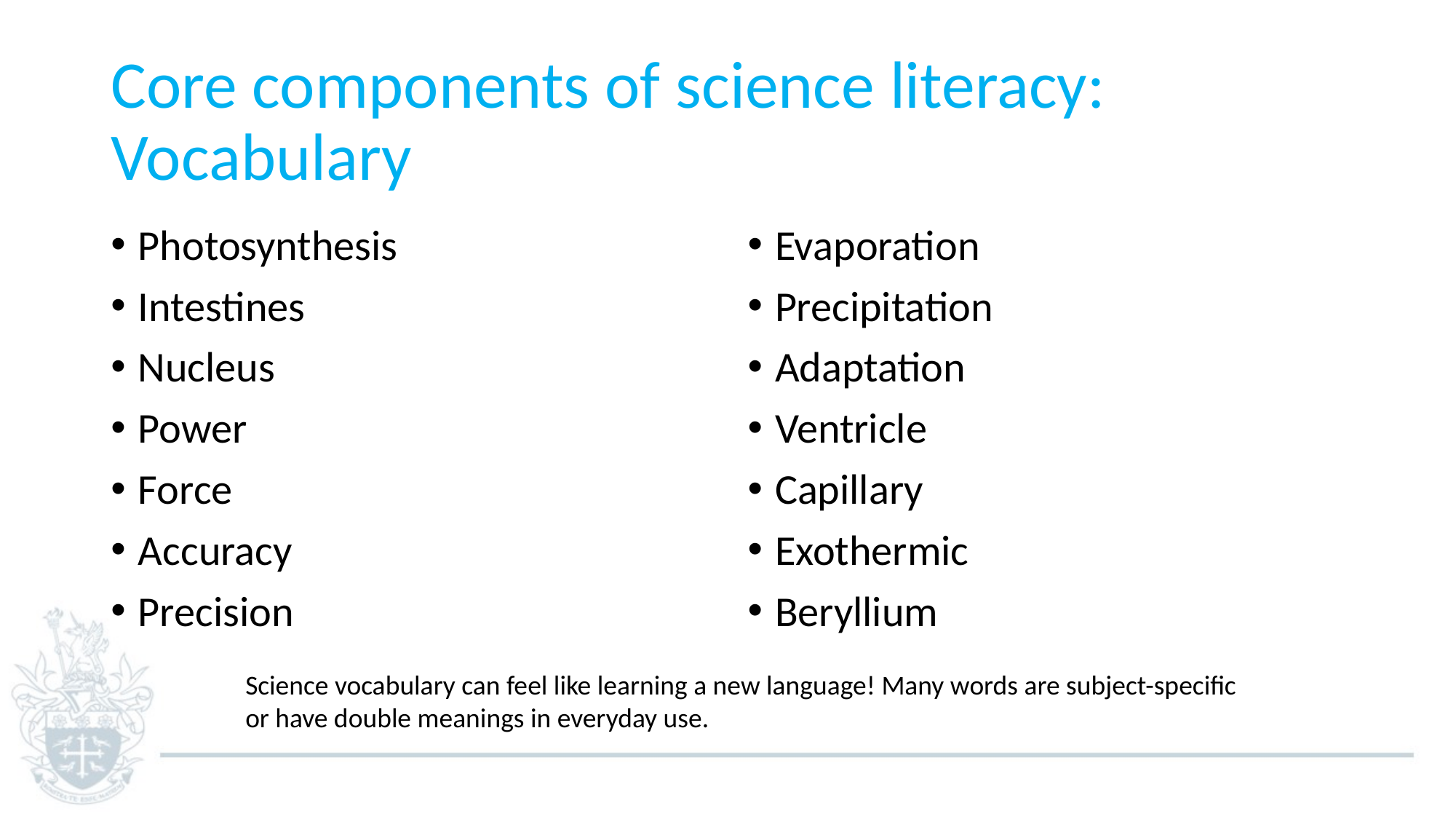

# Core components of science literacy: Vocabulary
Photosynthesis
Intestines
Nucleus
Power
Force
Accuracy
Precision
Evaporation
Precipitation
Adaptation
Ventricle
Capillary
Exothermic
Beryllium
Science vocabulary can feel like learning a new language! Many words are subject-specific or have double meanings in everyday use.